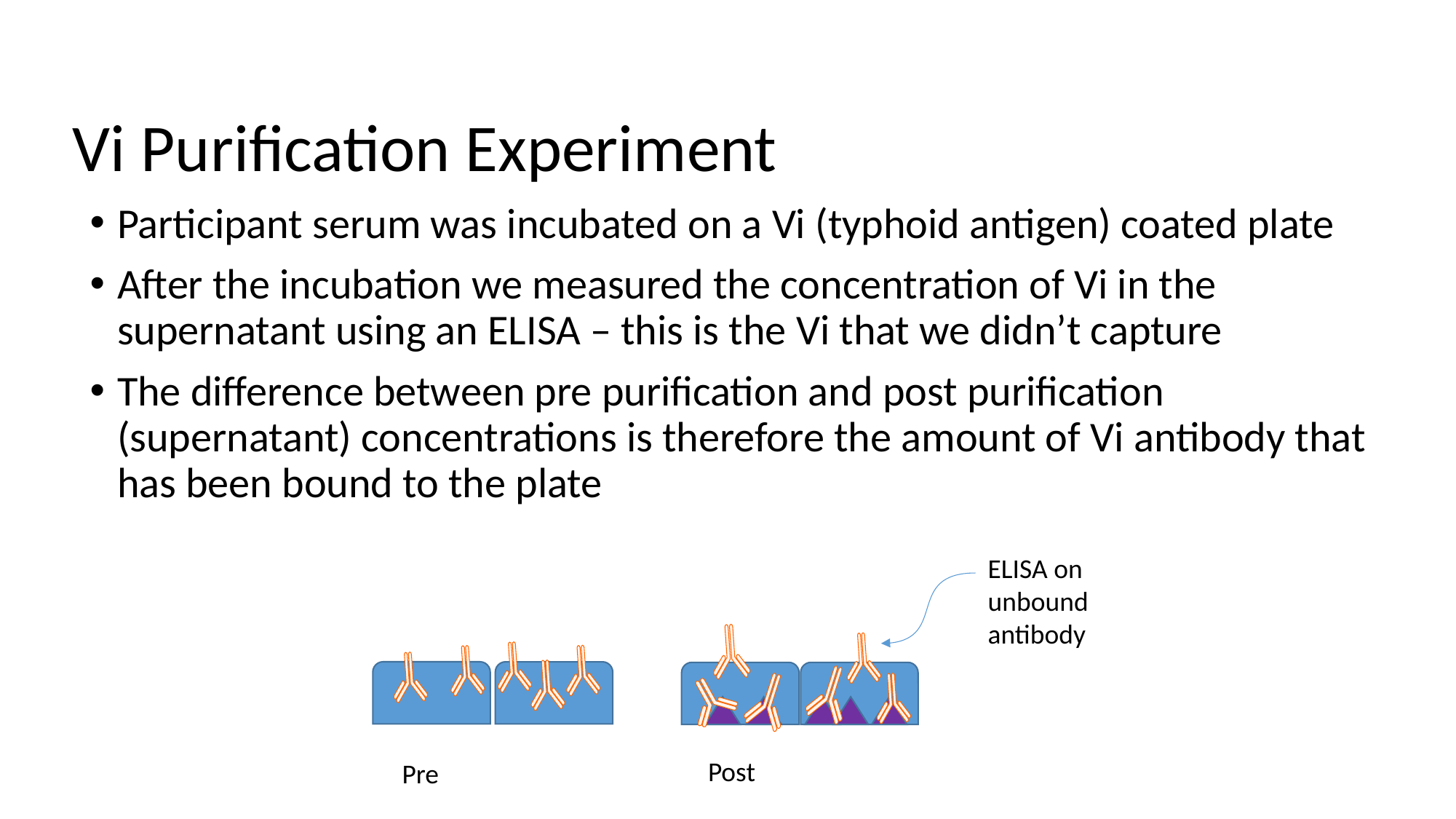

# Vi Purification Experiment
Participant serum was incubated on a Vi (typhoid antigen) coated plate
After the incubation we measured the concentration of Vi in the supernatant using an ELISA – this is the Vi that we didn’t capture
The difference between pre purification and post purification (supernatant) concentrations is therefore the amount of Vi antibody that has been bound to the plate
ELISA on unbound antibody

Post
Pre